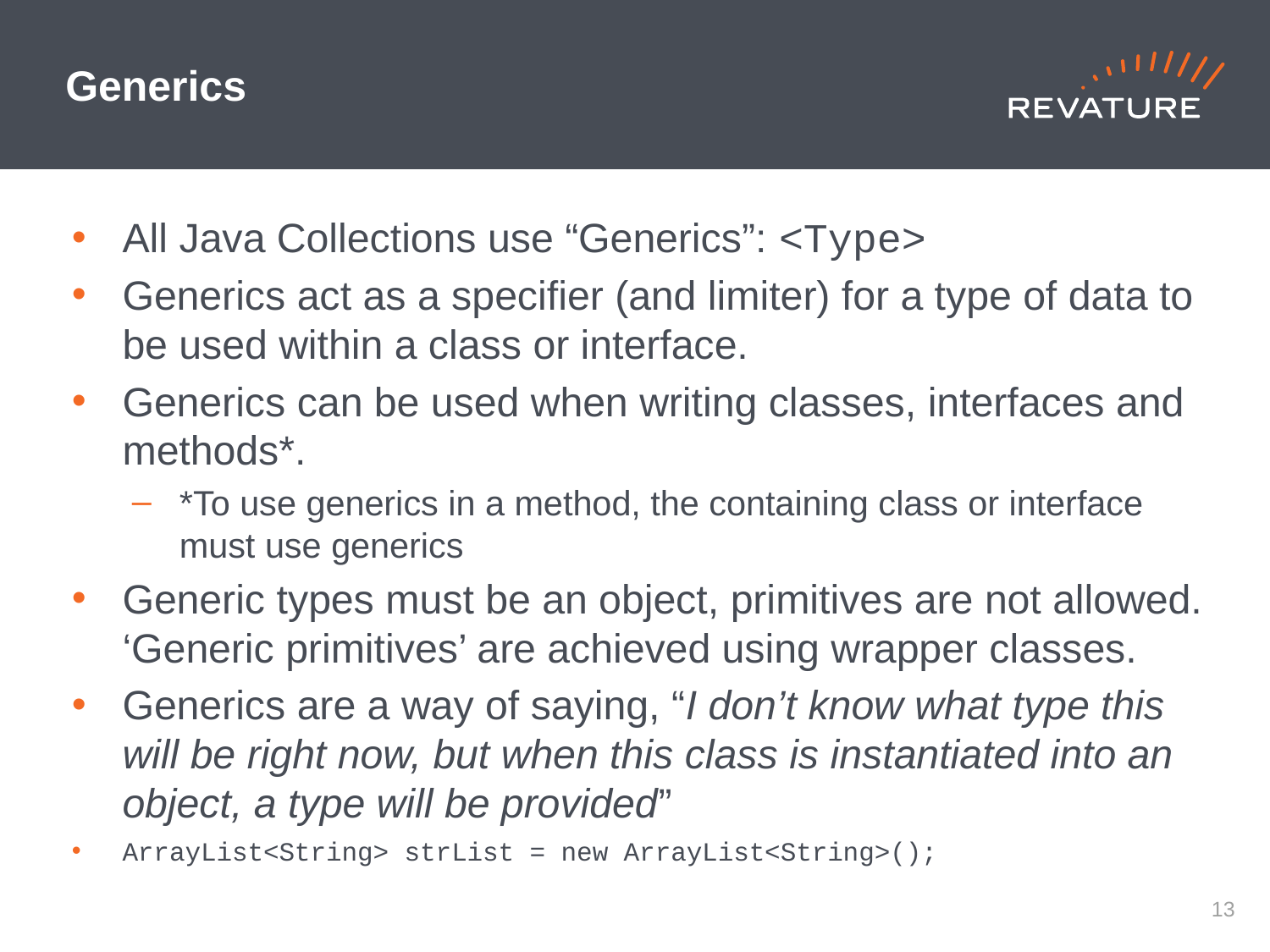

# Generics
All Java Collections use “Generics”: <Type>
Generics act as a specifier (and limiter) for a type of data to be used within a class or interface.
Generics can be used when writing classes, interfaces and methods*.
*To use generics in a method, the containing class or interface must use generics
Generic types must be an object, primitives are not allowed. ‘Generic primitives’ are achieved using wrapper classes.
Generics are a way of saying, “I don’t know what type this will be right now, but when this class is instantiated into an object, a type will be provided”
ArrayList<String> strList = new ArrayList<String>();
13